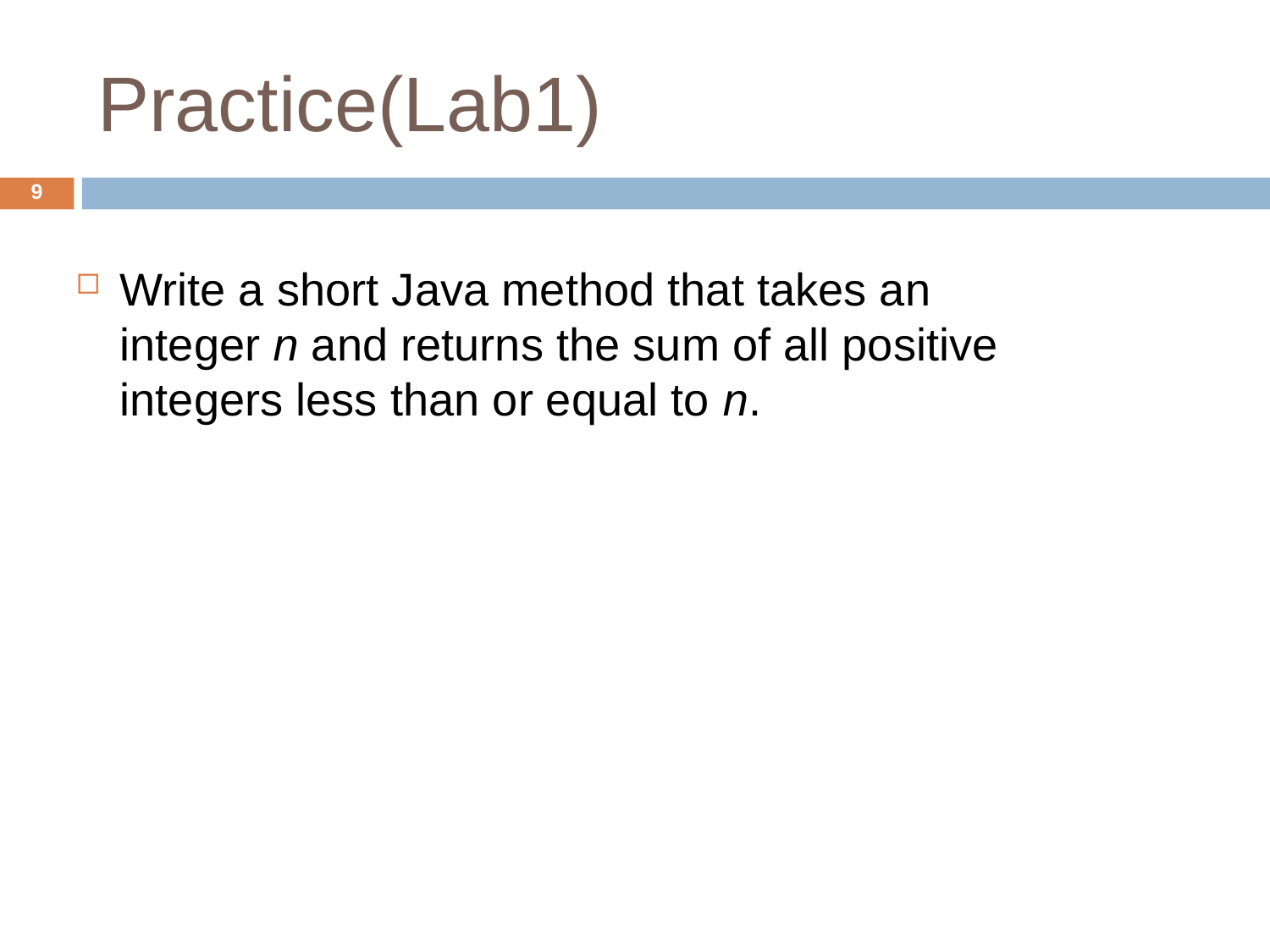

Practice(Lab1)
9
Write a short Java method that takes an integer n and returns the sum of all positive integers less than or equal to n.